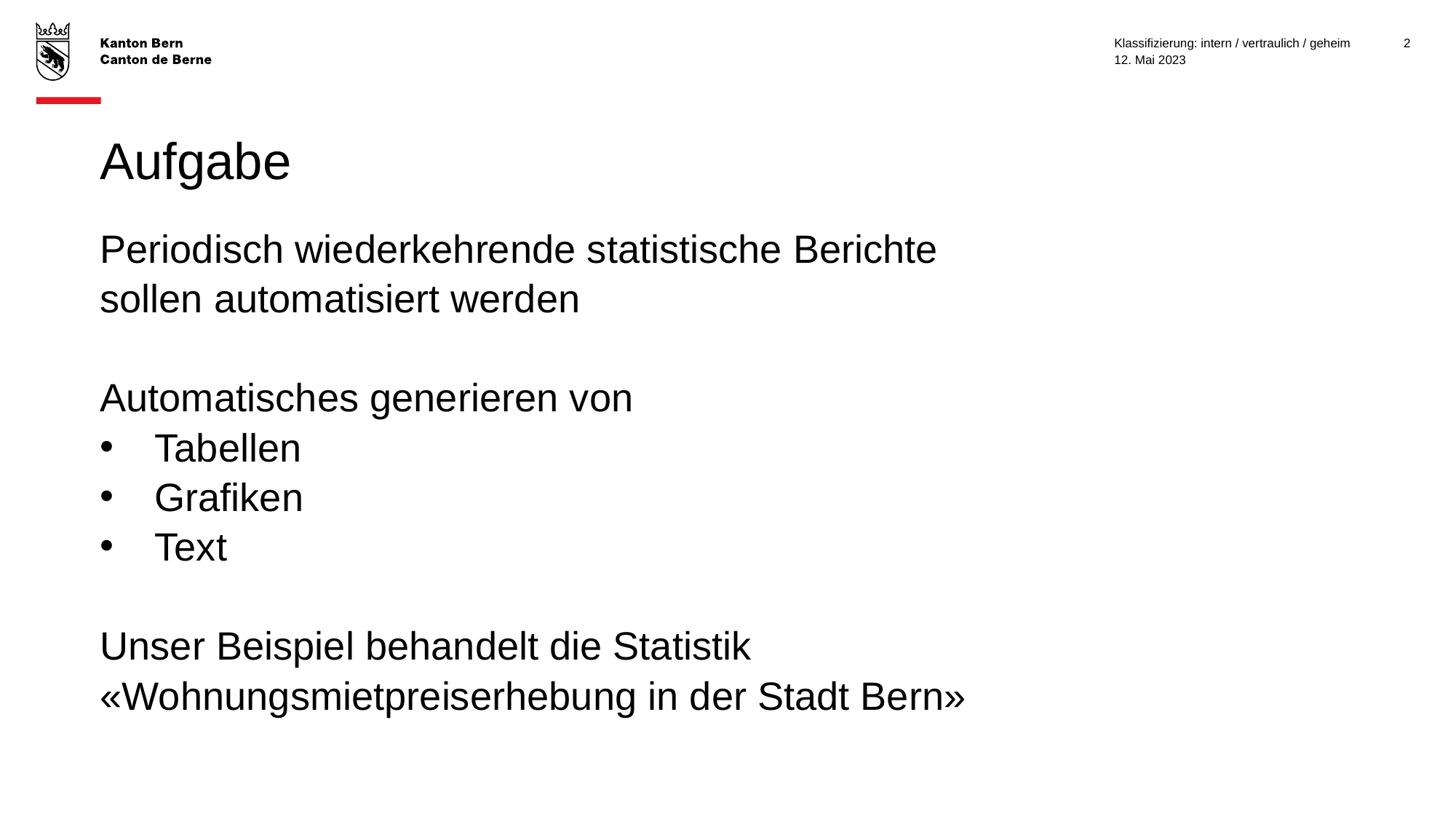

Klassifizierung: intern / vertraulich / geheim
2
12. Mai 2023
# Aufgabe
Periodisch wiederkehrende statistische Berichte
sollen automatisiert werden

Automatisches generieren von
Tabellen
Grafiken
Text

Unser Beispiel behandelt die Statistik
«Wohnungsmietpreiserhebung in der Stadt Bern»